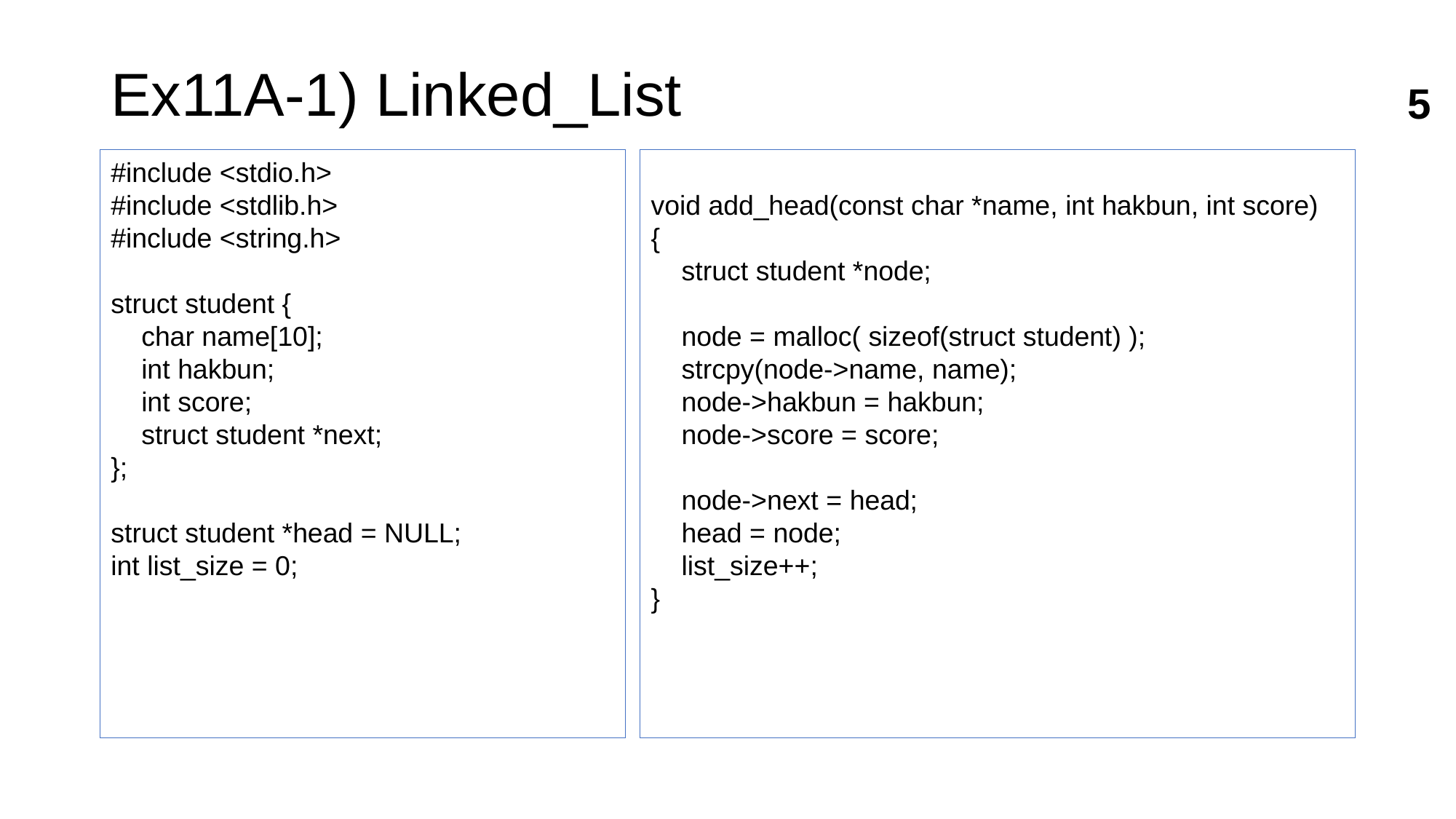

# Ex11A-1) Linked_List
5
#include <stdio.h>
#include <stdlib.h>
#include <string.h>

struct student {
    char name[10];
    int hakbun;
    int score;
    struct student *next;
};

struct student *head = NULL;
int list_size = 0;

void add_head(const char *name, int hakbun, int score)
{
    struct student *node;

    node = malloc( sizeof(struct student) );
    strcpy(node->name, name);
    node->hakbun = hakbun;
    node->score = score;

    node->next = head;
    head = node;
    list_size++;
}